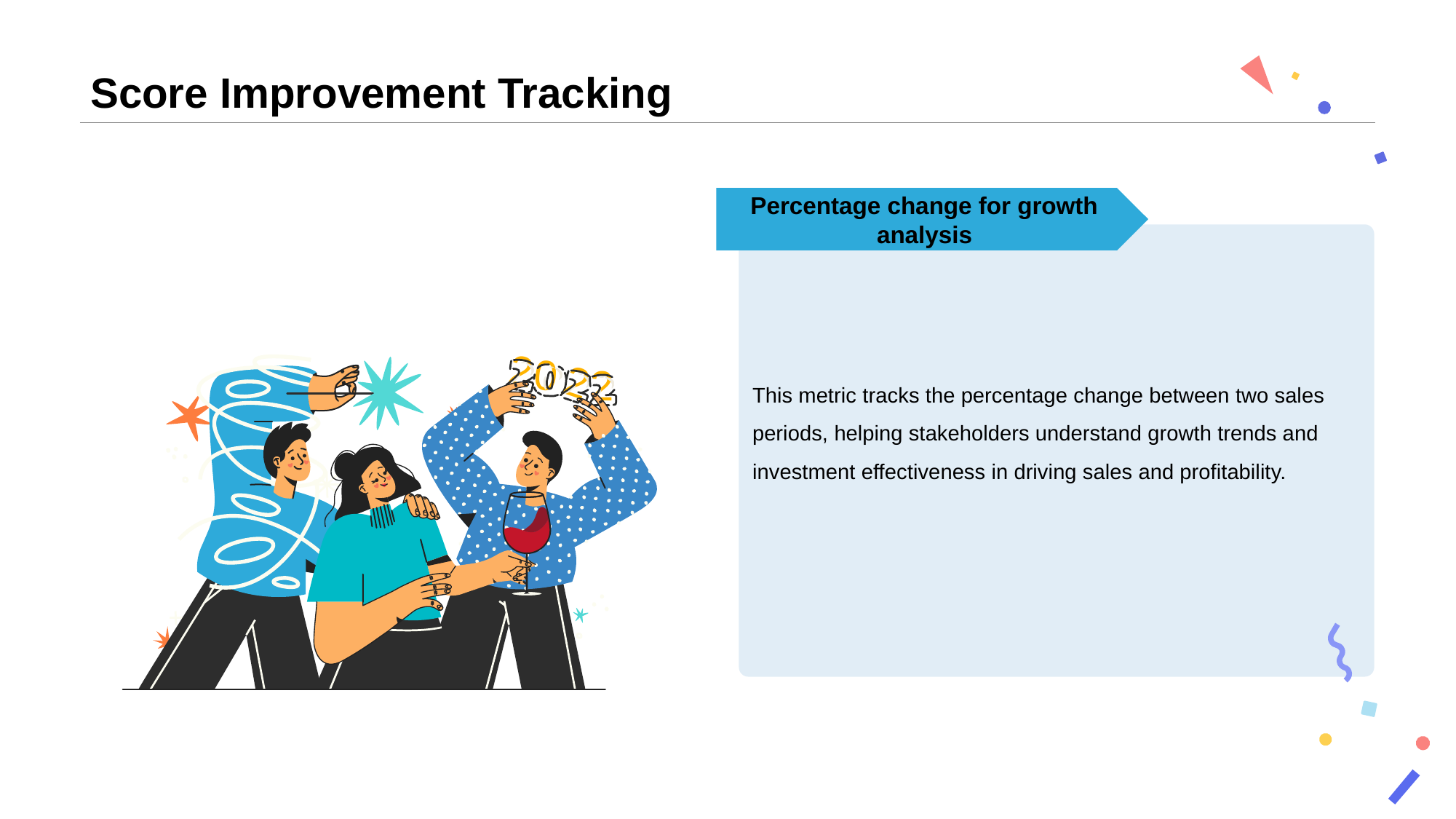

Score Improvement Tracking

Percentage change for growth analysis
This metric tracks the percentage change between two sales periods, helping stakeholders understand growth trends and investment effectiveness in driving sales and profitability.

2
0
2
2